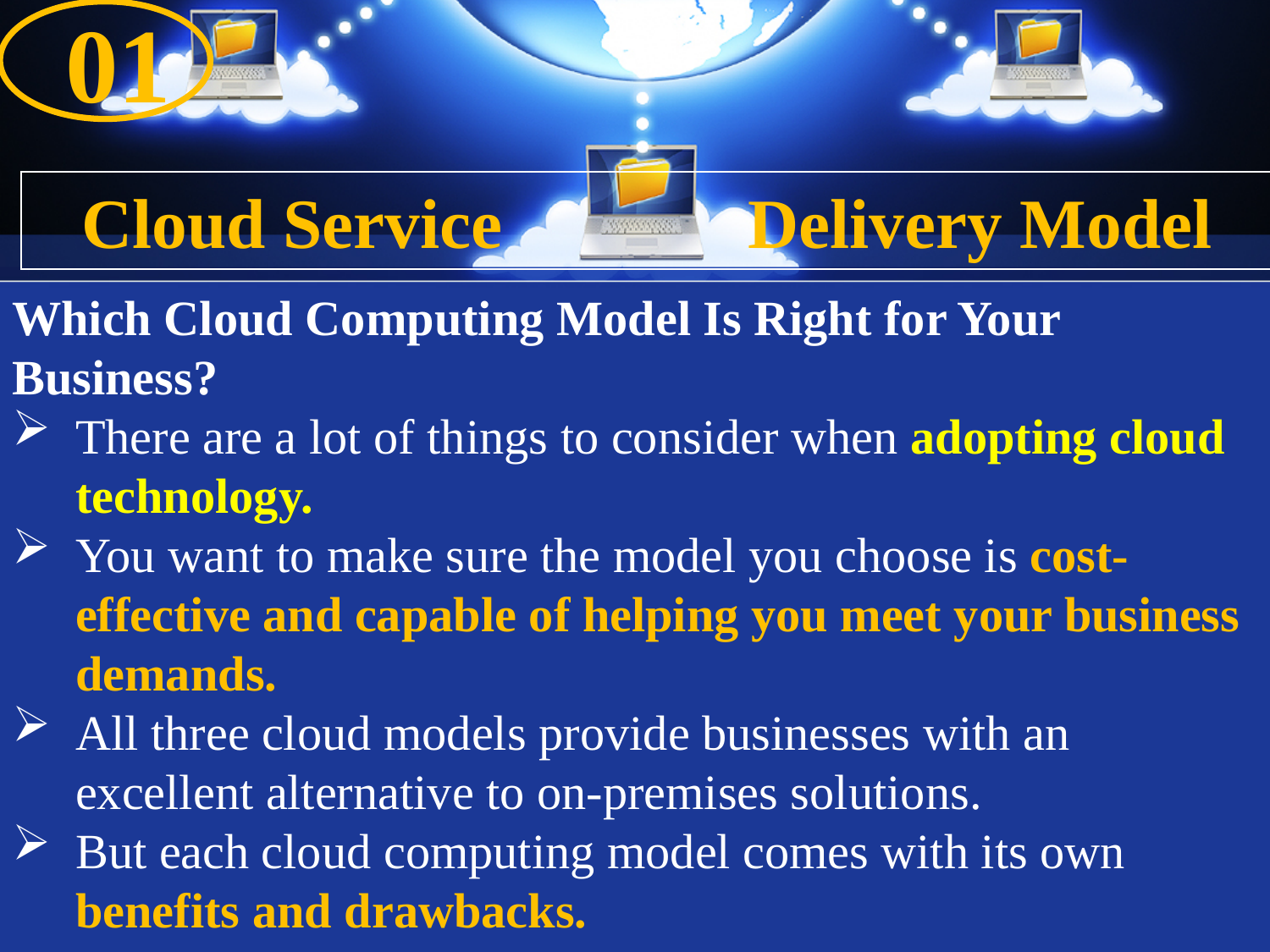

01

#
Cloud Service              Delivery Model
Which Cloud Computing Model Is Right for Your Business?
There are a lot of things to consider when adopting cloud technology.
You want to make sure the model you choose is cost-effective and capable of helping you meet your business demands.
All three cloud models provide businesses with an excellent alternative to on-premises solutions.
But each cloud computing model comes with its own benefits and drawbacks.